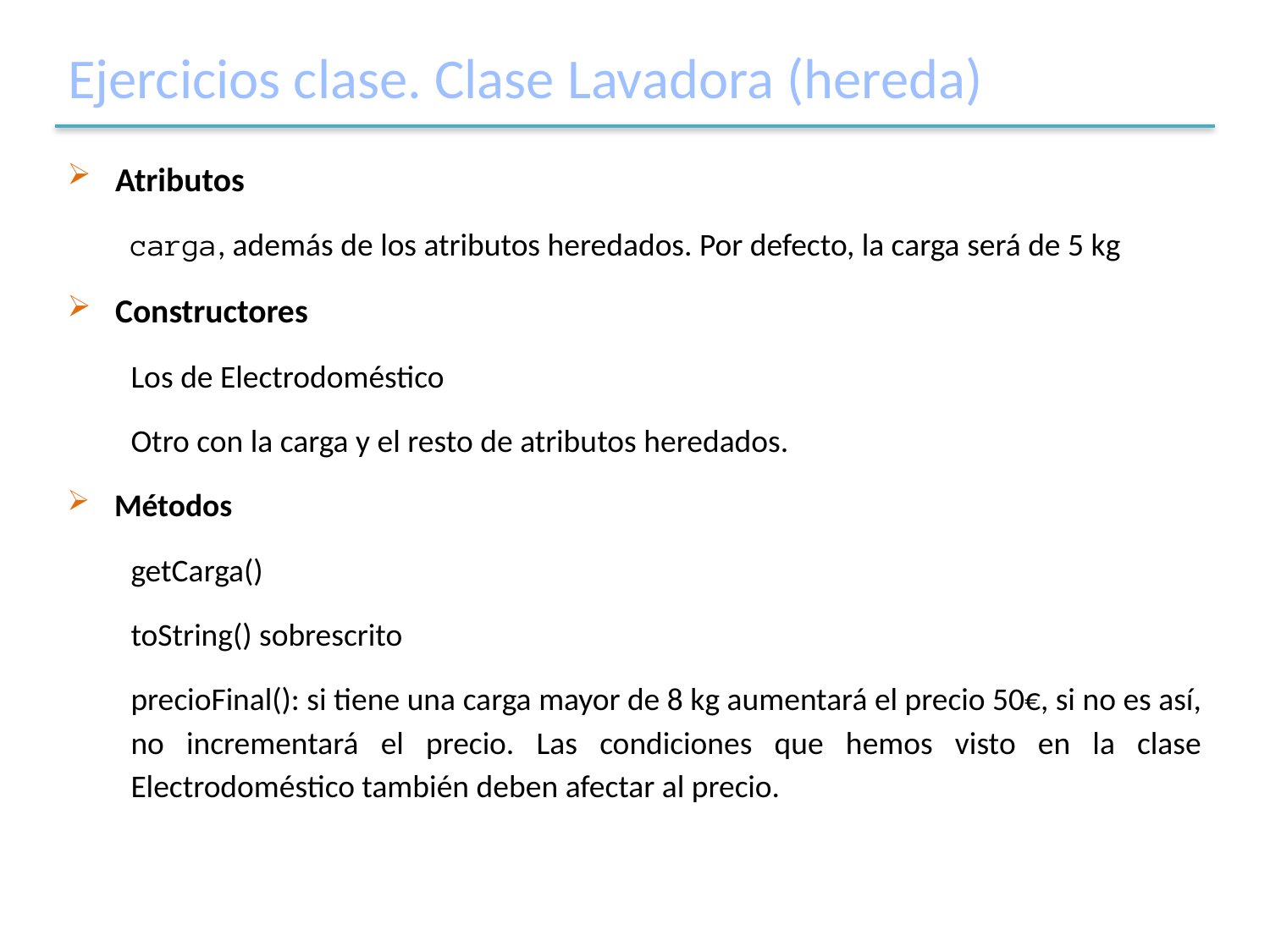

# Ejercicios clase. Clase Lavadora (hereda)
Atributos
carga, además de los atributos heredados. Por defecto, la carga será de 5 kg
Constructores
Los de Electrodoméstico
Otro con la carga y el resto de atributos heredados.
 Métodos
getCarga()
toString() sobrescrito
precioFinal(): si tiene una carga mayor de 8 kg aumentará el precio 50€, si no es así, no incrementará el precio. Las condiciones que hemos visto en la clase Electrodoméstico también deben afectar al precio.